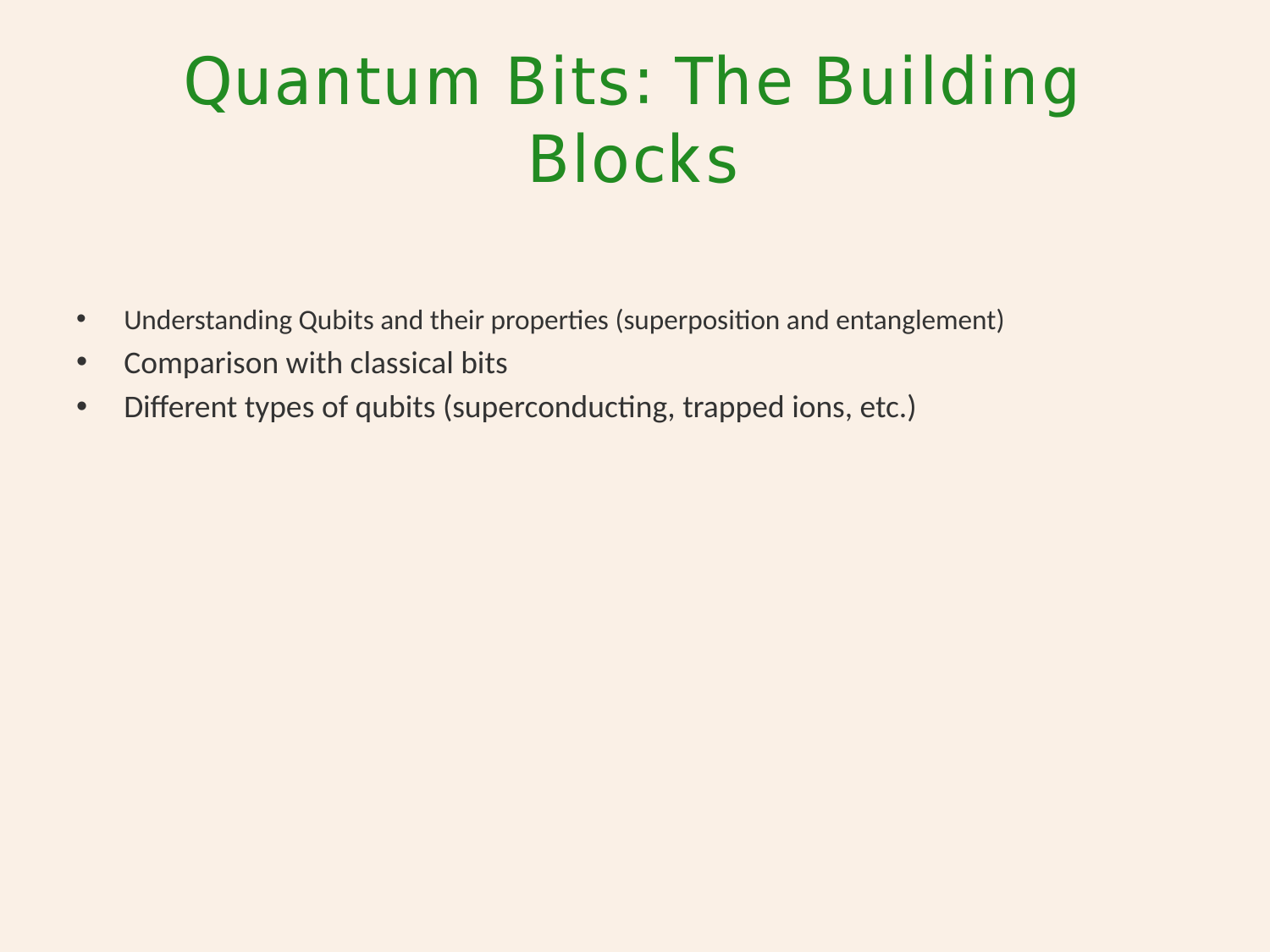

# Quantum Bits: The Building Blocks

Understanding Qubits and their properties (superposition and entanglement)
Comparison with classical bits
Different types of qubits (superconducting, trapped ions, etc.)